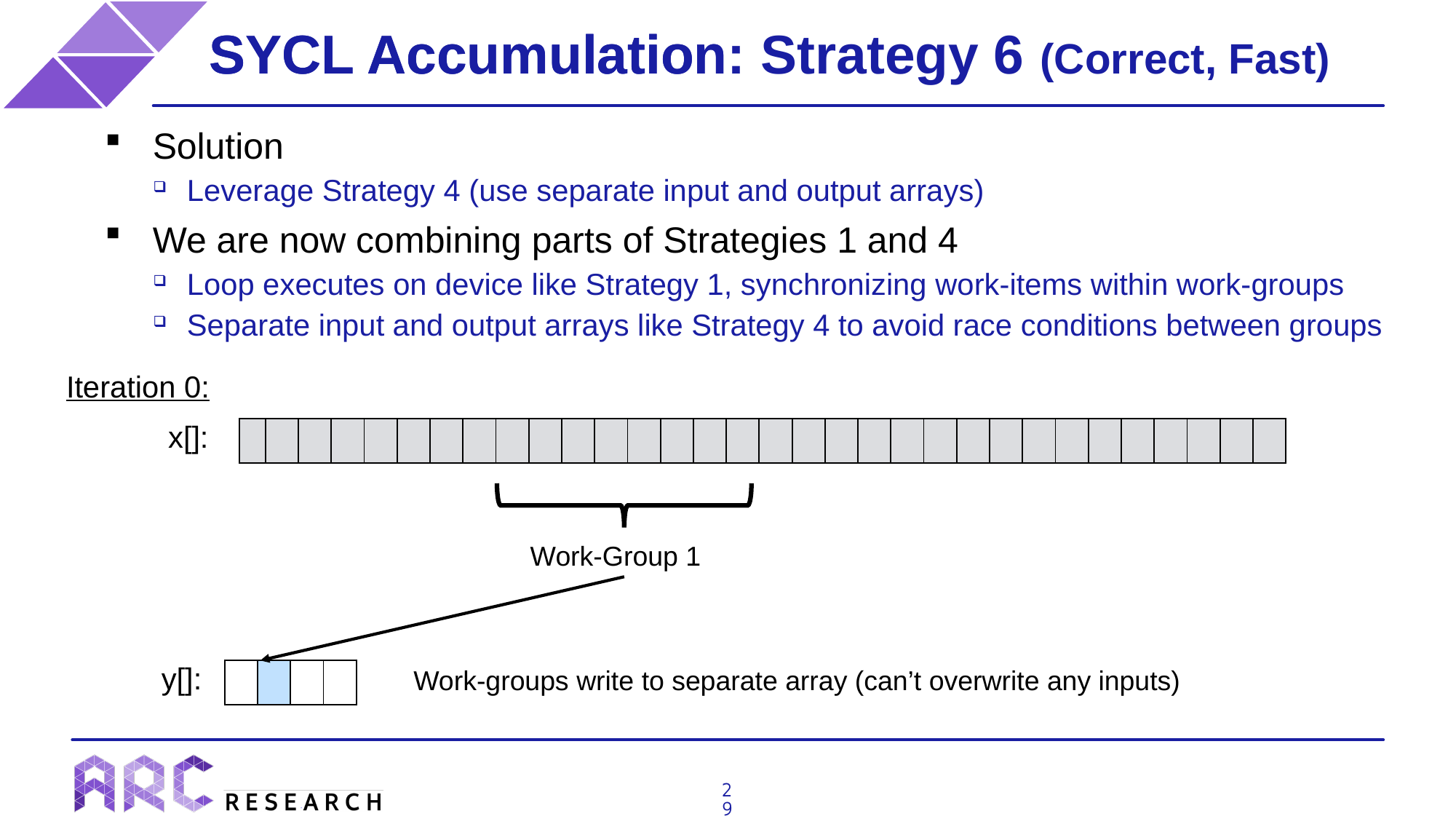

# SYCL Accumulation
SYCL Accumulation: Strategy 6 (Correct, Fast)
Solution
Leverage Strategy 4 (use separate input and output arrays)
We are now combining parts of Strategies 1 and 4
Loop executes on device like Strategy 1, synchronizing work-items within work-groups
Separate input and output arrays like Strategy 4 to avoid race conditions between groups

Iteration 0:

x[]:
|  |  |  |  |  |  |  |  |  |  |  |  |  |  |  |  |  |  |  |  |  |  |  |  |  |  |  |  |  |  |  |  |
| --- | --- | --- | --- | --- | --- | --- | --- | --- | --- | --- | --- | --- | --- | --- | --- | --- | --- | --- | --- | --- | --- | --- | --- | --- | --- | --- | --- | --- | --- | --- | --- |
Work-Group 1
y[]:
|  |  |  |  |
| --- | --- | --- | --- |
Work-groups write to separate array (can’t overwrite any inputs)
29